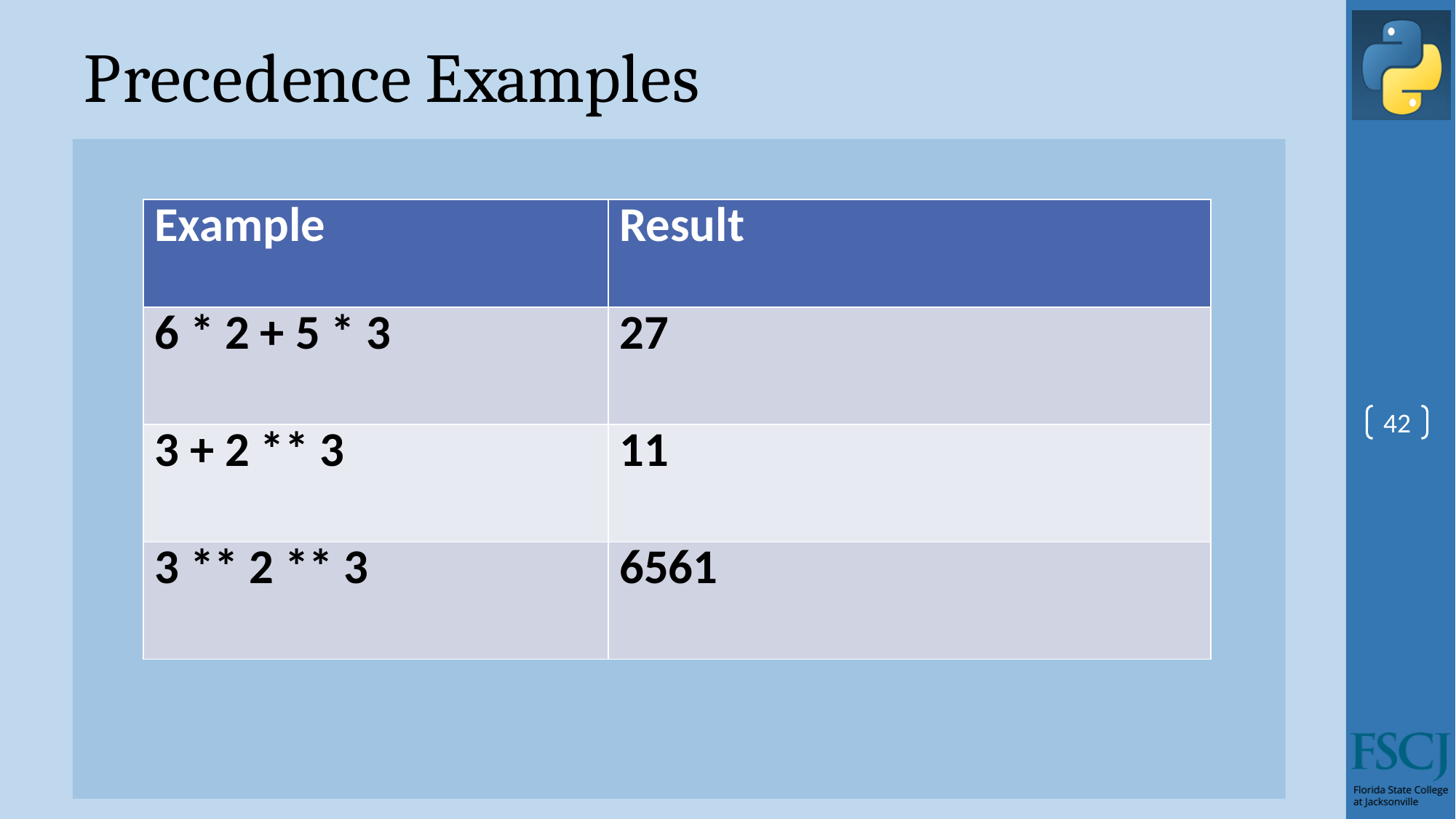

# Precedence Examples

| Example | Result |
| --- | --- |
| 6 \* 2 + 5 \* 3 | 27 |
| 3 + 2 \*\* 3 | 11 |
| 3 \*\* 2 \*\* 3 | 6561 |
42